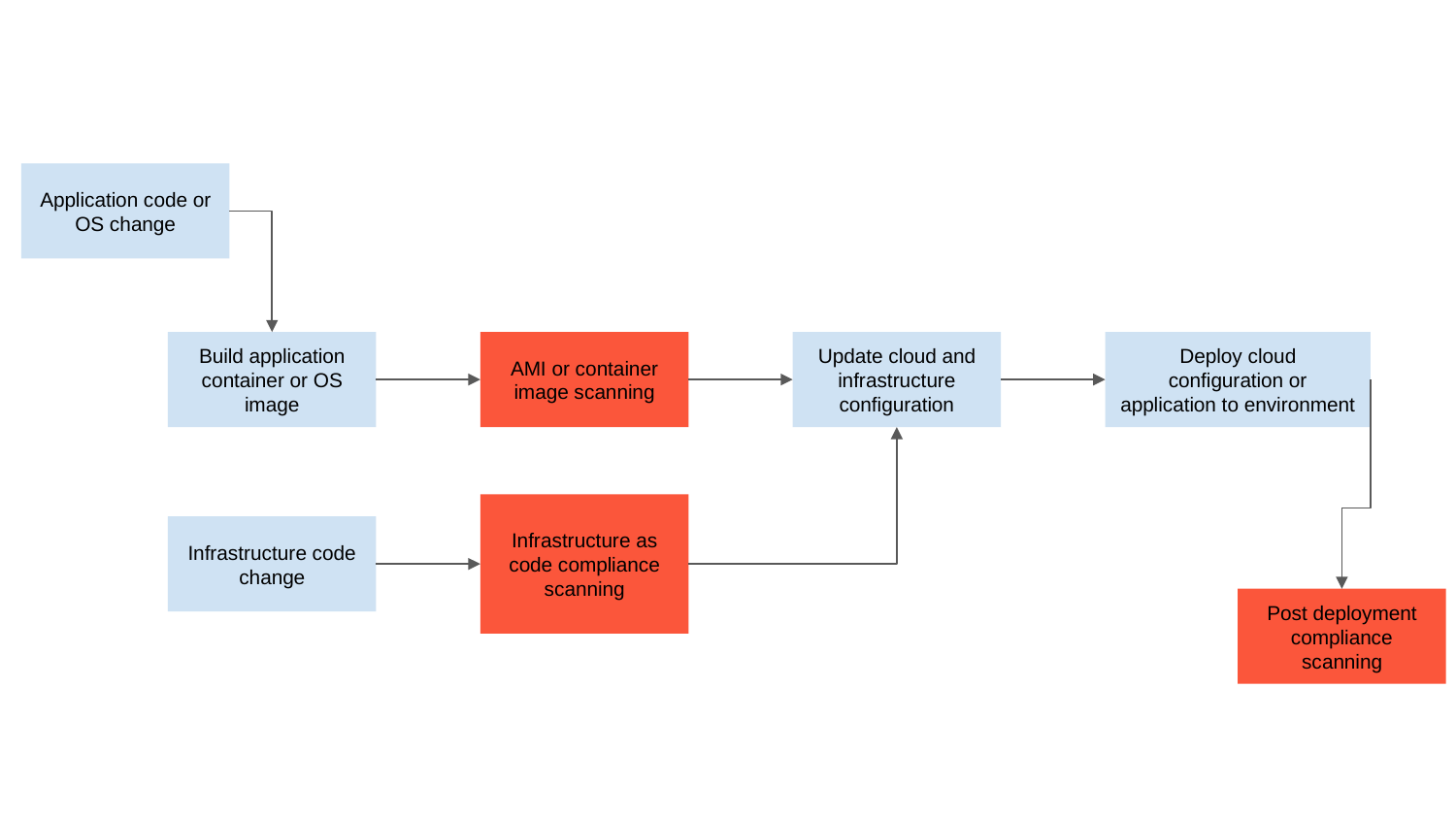

Application code or OS change
AMI or container image scanning
Deploy cloud configuration or application to environment
Build application container or OS image
Update cloud and infrastructure configuration
Infrastructure as code compliance scanning
Infrastructure code change
Post deployment compliance scanning